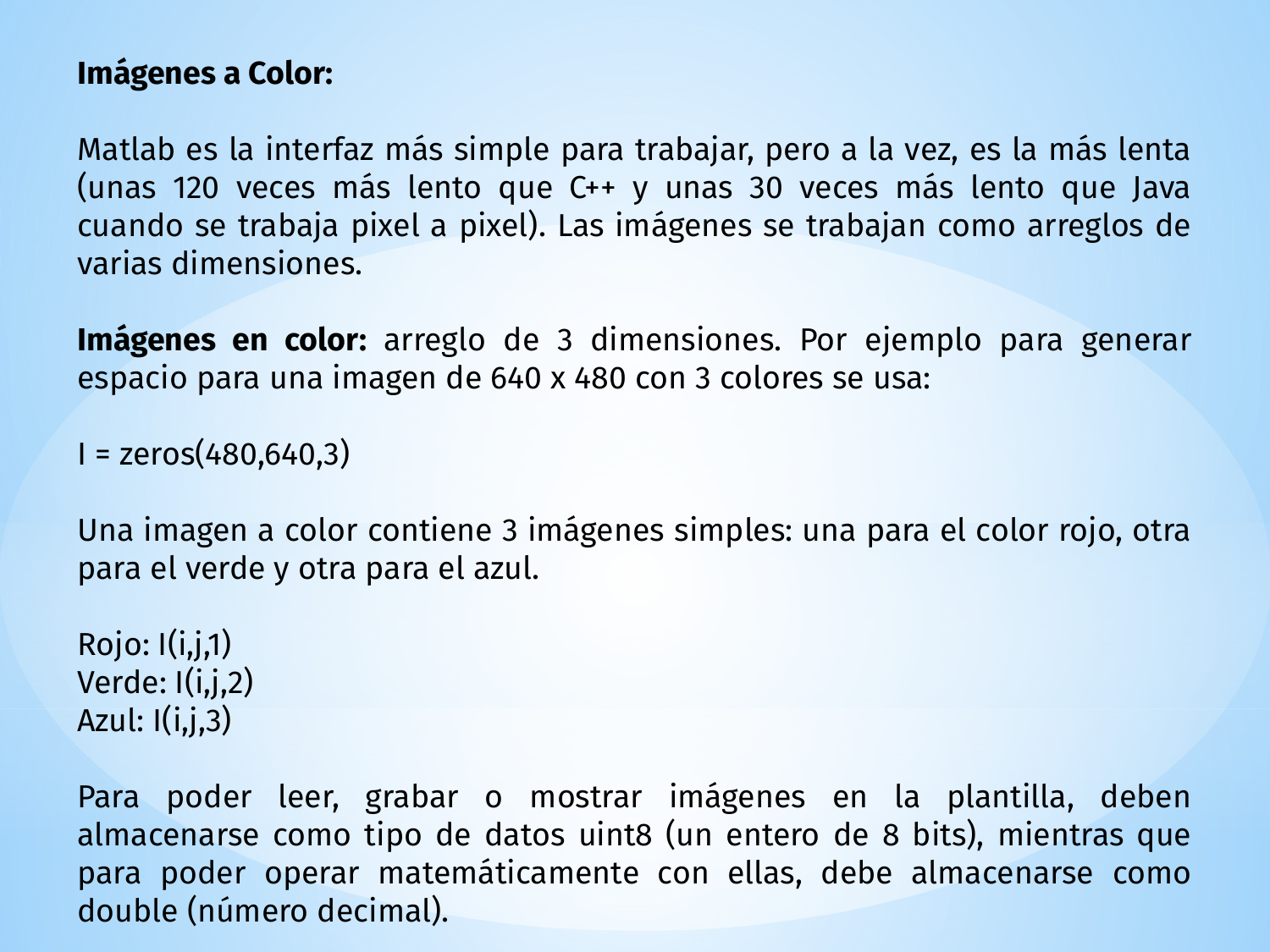

Imágenes a Color:

Matlab es la interfaz más simple para trabajar, pero a la vez, es la más lenta (unas 120 veces más lento que C++ y unas 30 veces más lento que Java cuando se trabaja pixel a pixel). Las imágenes se trabajan como arreglos de varias dimensiones.

Imágenes en color: arreglo de 3 dimensiones. Por ejemplo para generar espacio para una imagen de 640 x 480 con 3 colores se usa:

I = zeros(480,640,3)

Una imagen a color contiene 3 imágenes simples: una para el color rojo, otra para el verde y otra para el azul.

Rojo: I(i,j,1)
Verde: I(i,j,2)
Azul: I(i,j,3)

Para poder leer, grabar o mostrar imágenes en la plantilla, deben almacenarse como tipo de datos uint8 (un entero de 8 bits), mientras que para poder operar matemáticamente con ellas, debe almacenarse como double (número decimal).